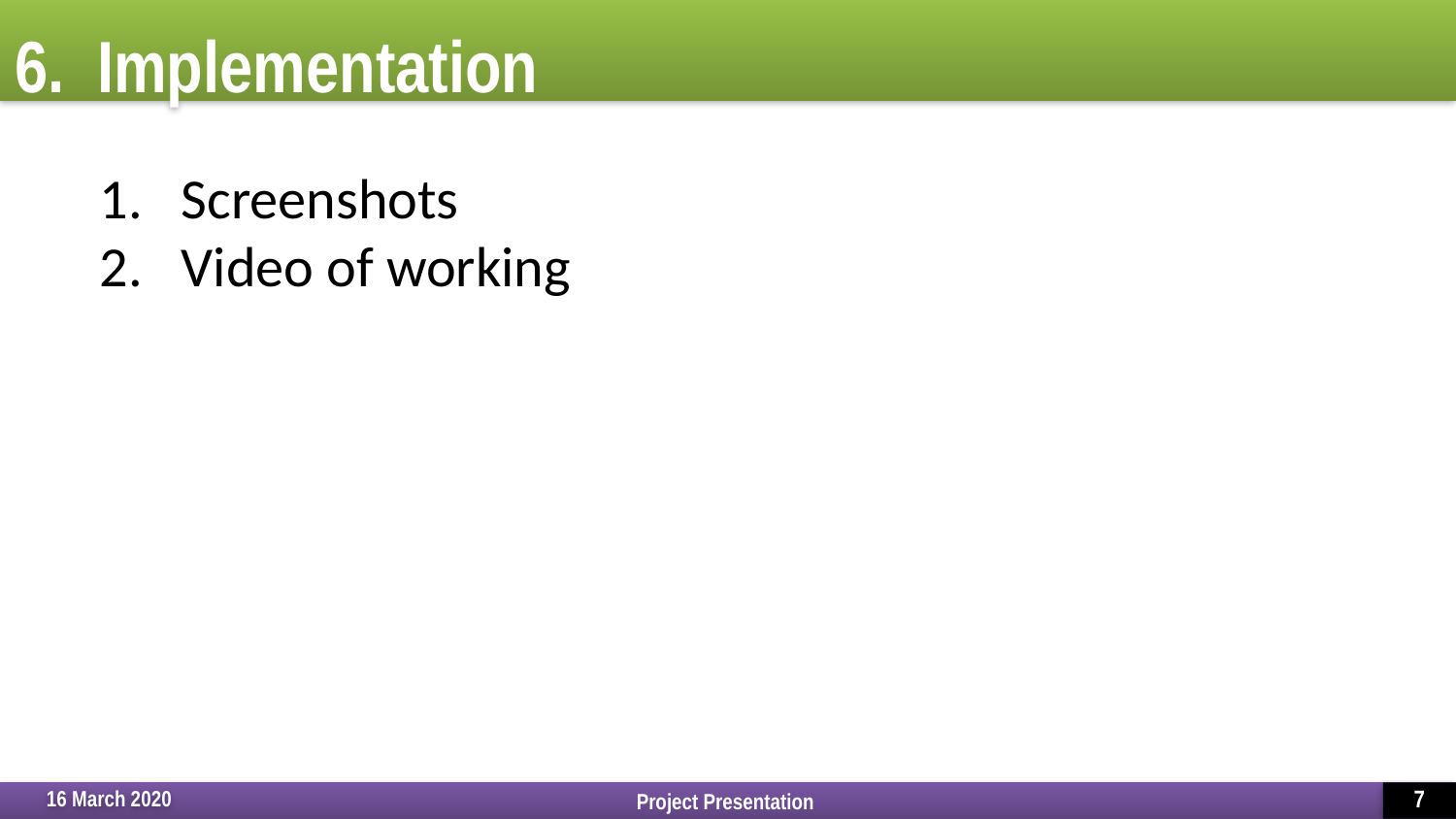

# 6.  Implementation
Screenshots
Video of working
Project Presentation
16 March 2020
7